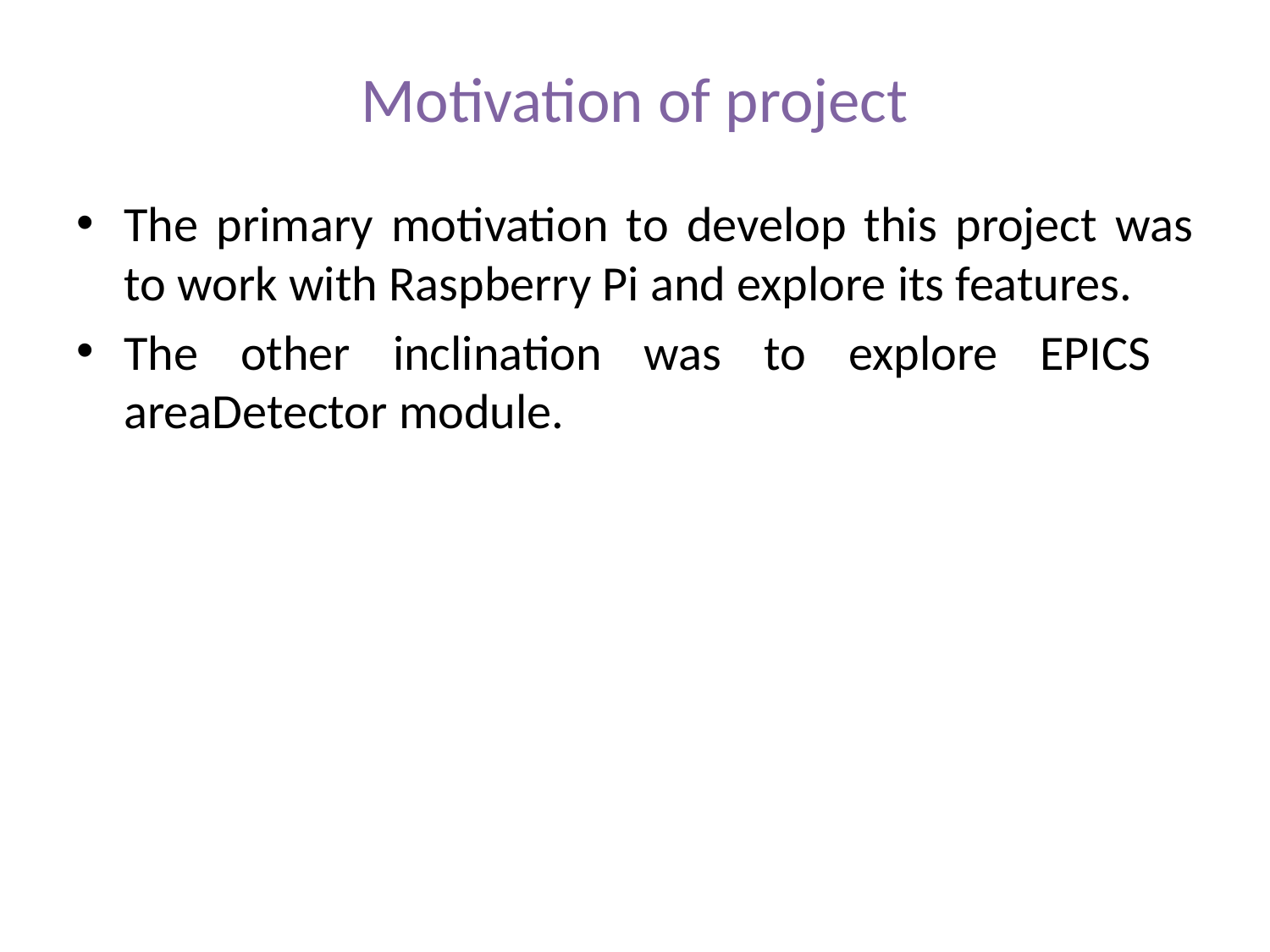

# Motivation of project
The primary motivation to develop this project was to work with Raspberry Pi and explore its features.
The other inclination was to explore EPICS  areaDetector module.